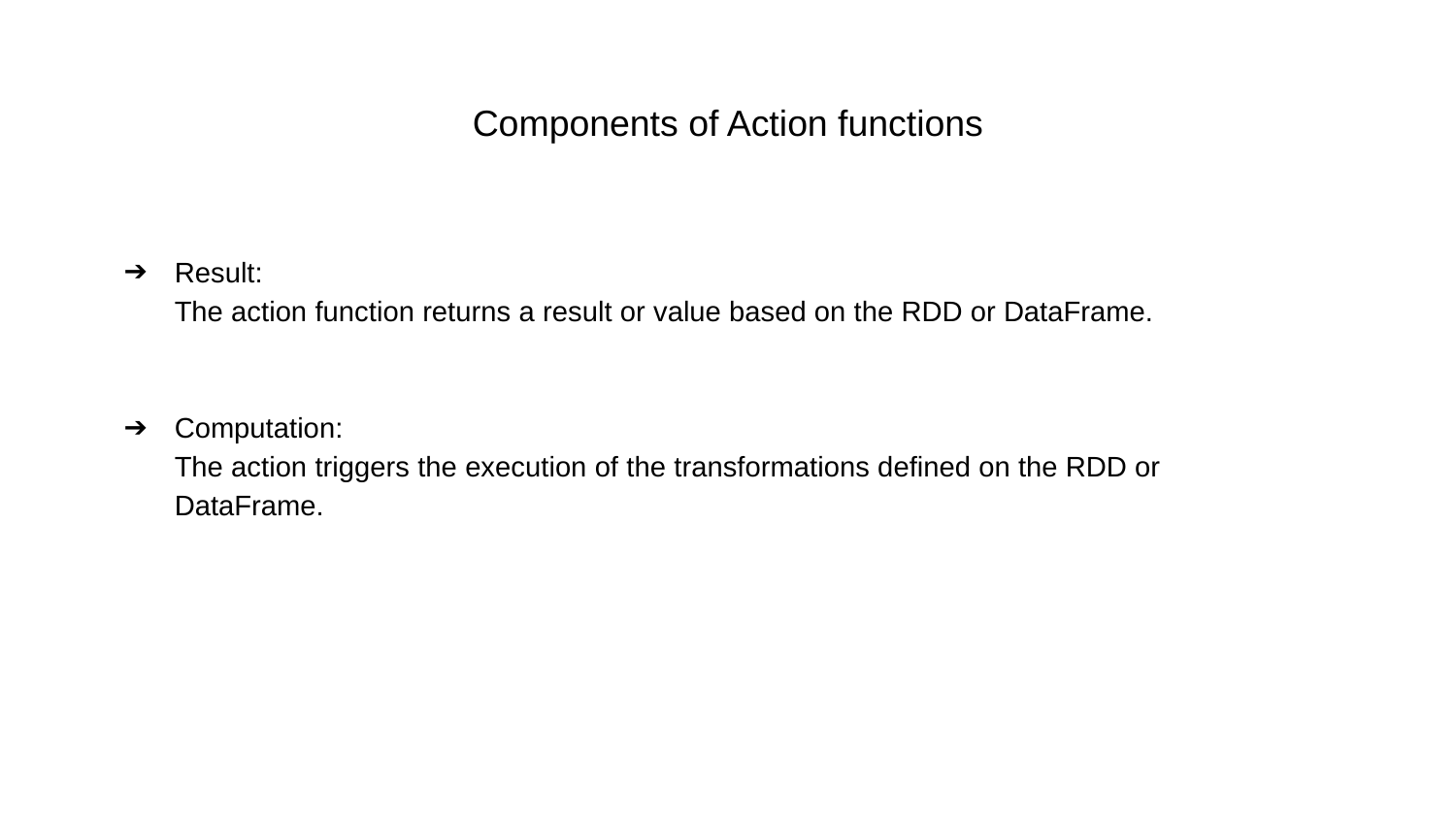

Components of Action functions

Result:
The action function returns a result or value based on the RDD or DataFrame.

Computation:
The action triggers the execution of the transformations defined on the RDD or DataFrame.